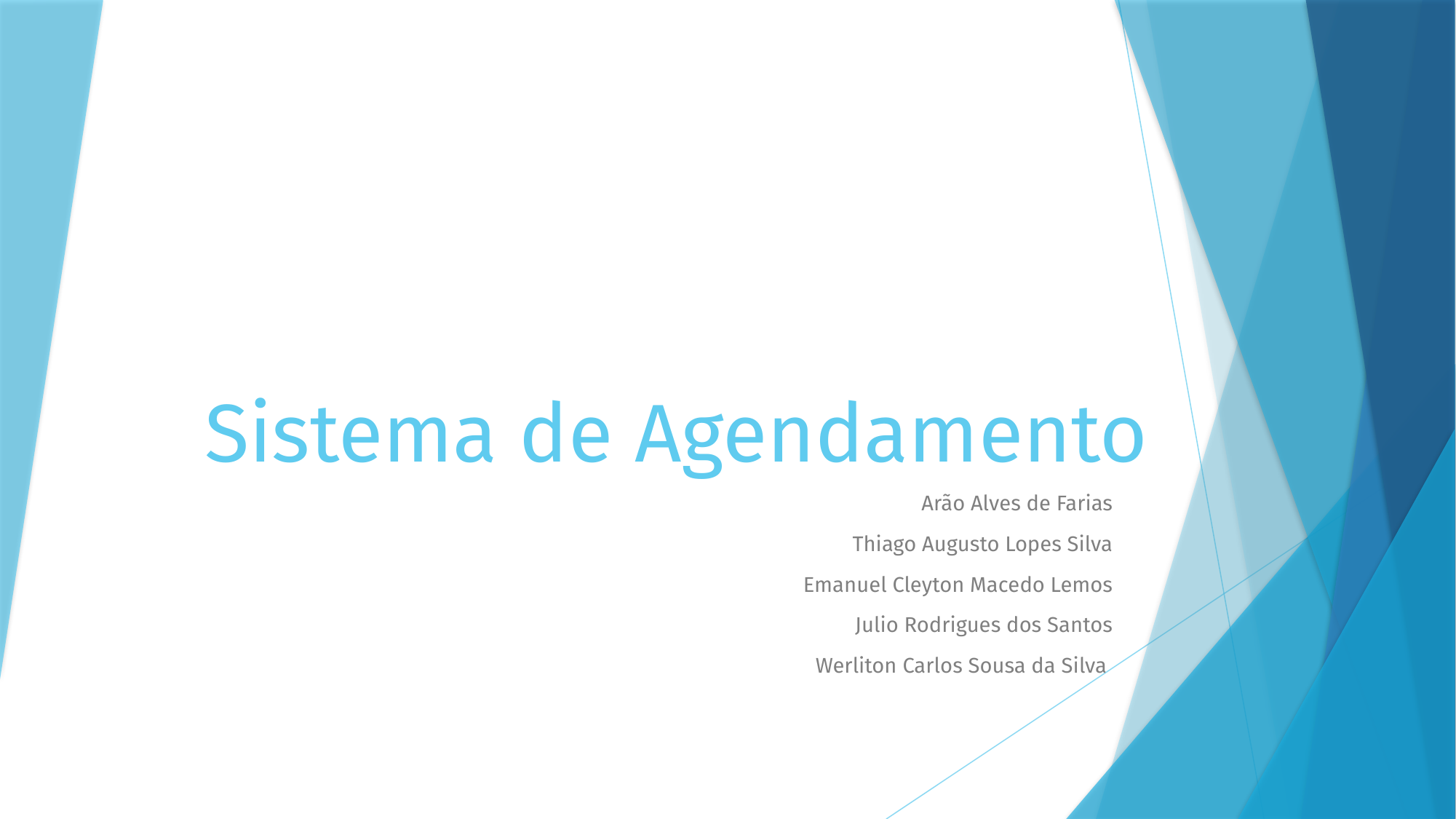

# Sistema de Agendamento
Arão Alves de Farias
Thiago Augusto Lopes Silva
Emanuel Cleyton Macedo Lemos
Julio Rodrigues dos Santos
Werliton Carlos Sousa da Silva